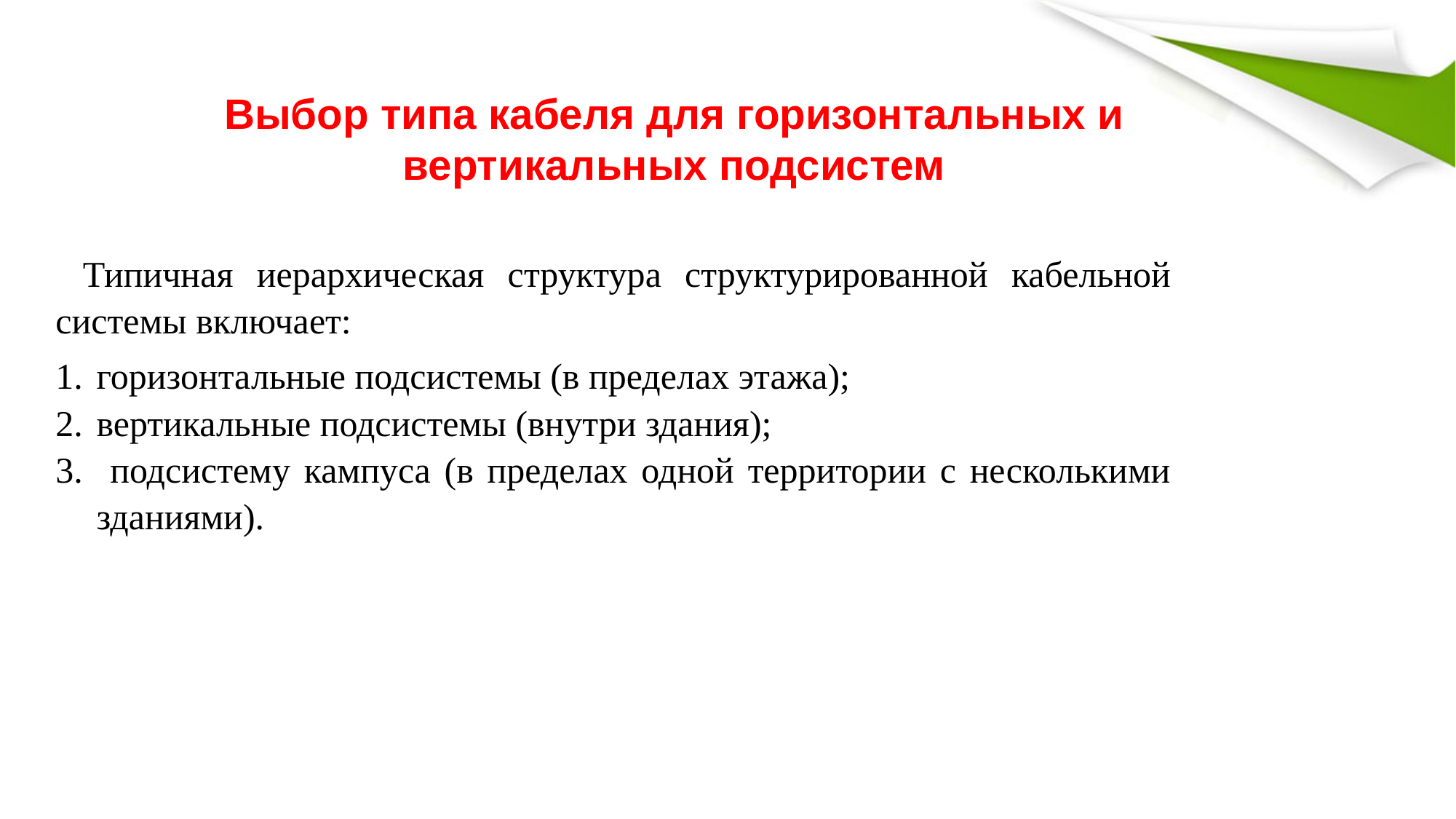

Выбор типа кабеля для горизонтальных и вертикальных подсистем
Типичная иерархическая структура структурированной кабельной системы включает:
горизонтальные подсистемы (в пределах этажа);
вертикальные подсистемы (внутри здания);
 подсистему кампуса (в пределах одной территории с несколькими зданиями).